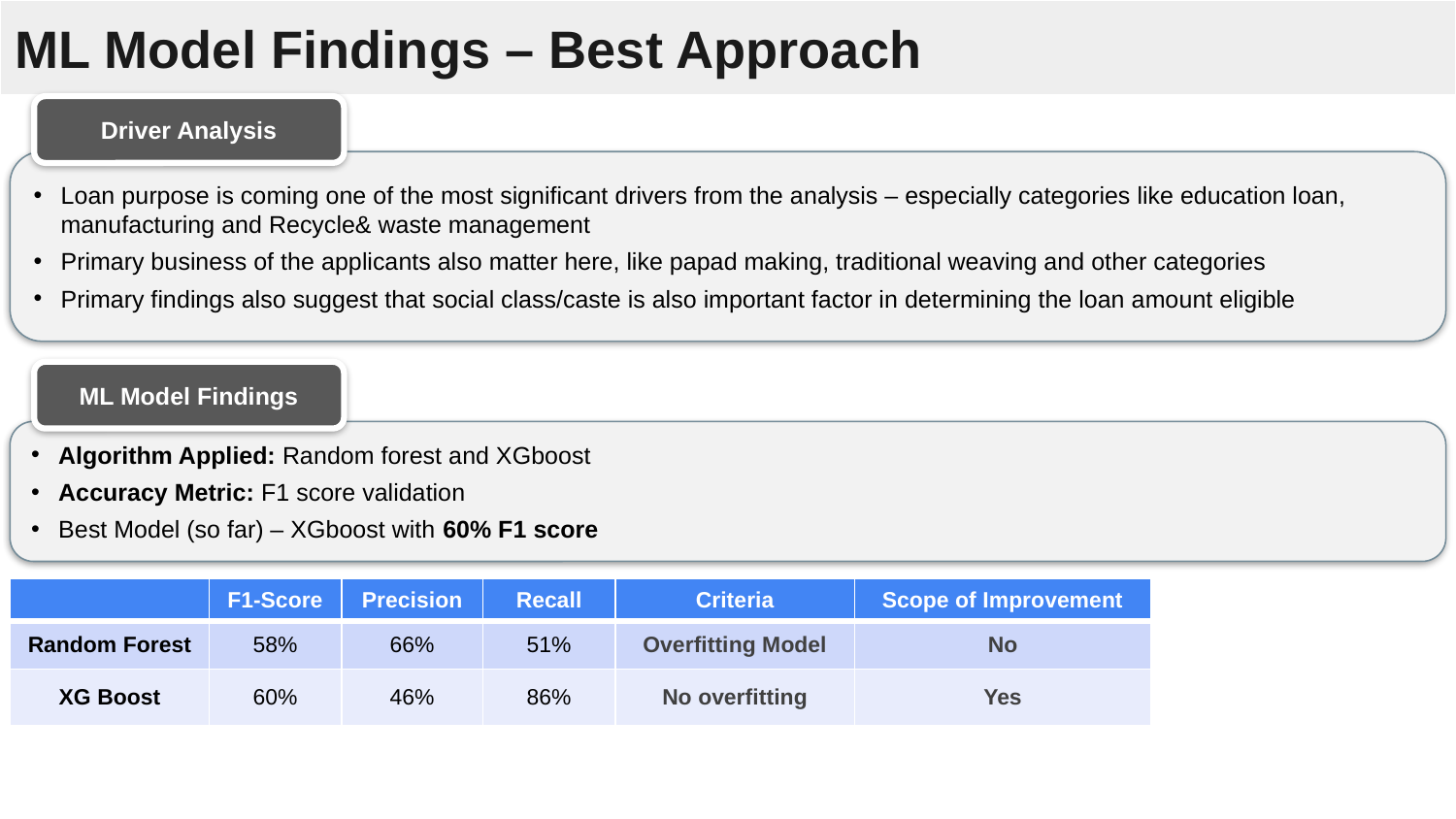

ML Model Findings – Best Approach
#
Driver Analysis
Loan purpose is coming one of the most significant drivers from the analysis – especially categories like education loan, manufacturing and Recycle& waste management
Primary business of the applicants also matter here, like papad making, traditional weaving and other categories
Primary findings also suggest that social class/caste is also important factor in determining the loan amount eligible
ML Model Findings
Algorithm Applied: Random forest and XGboost
Accuracy Metric: F1 score validation
Best Model (so far) – XGboost with 60% F1 score
|  | F1-Score | Precision | Recall | Criteria | Scope of Improvement |
| --- | --- | --- | --- | --- | --- |
| Random Forest | 58% | 66% | 51% | Overfitting Model | No |
| XG Boost | 60% | 46% | 86% | No overfitting | Yes |